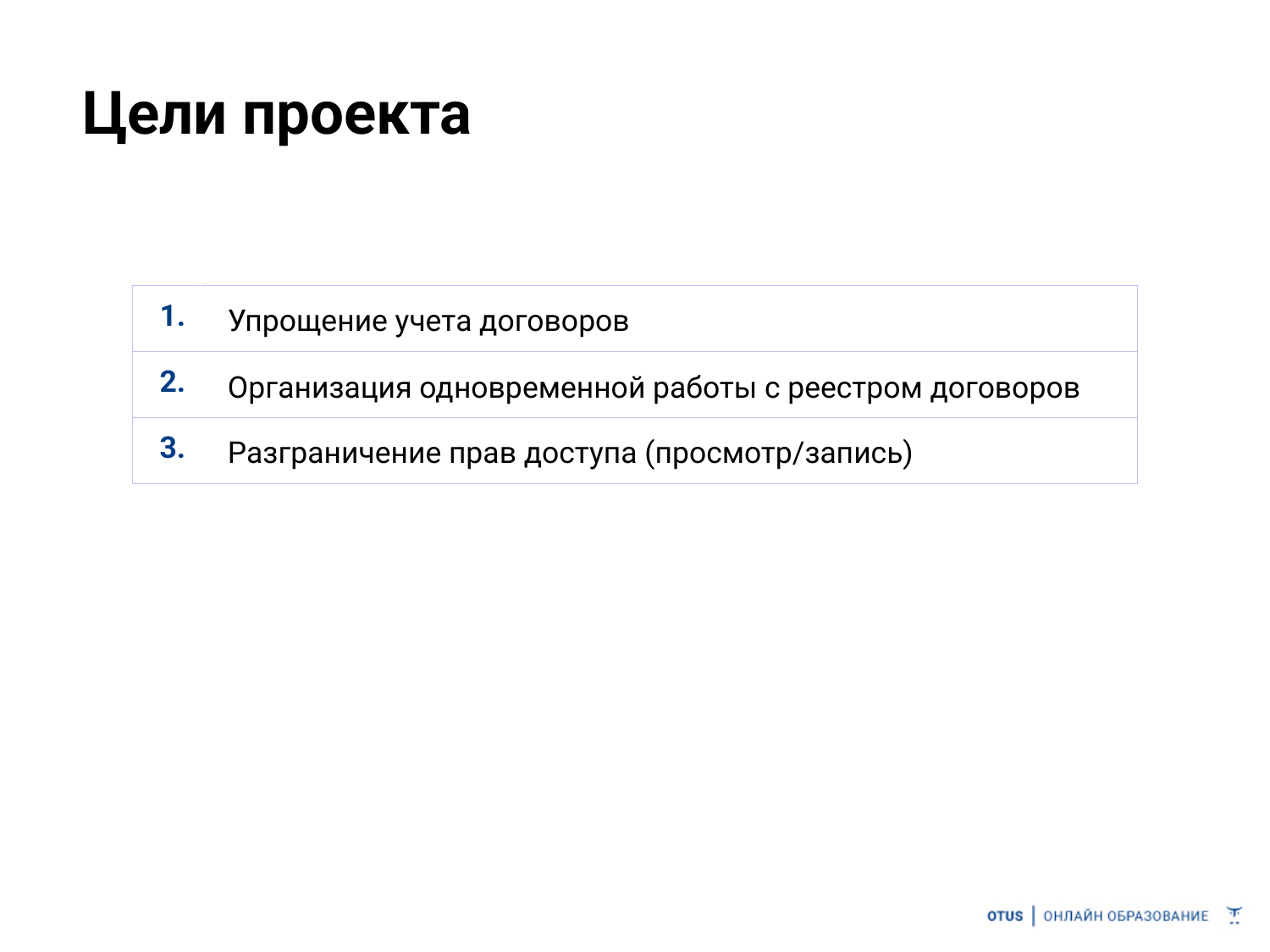

# Цели проекта
| 1. | Упрощение учета договоров |
| --- | --- |
| 2. | Организация одновременной работы с реестром договоров |
| 3. | Разграничение прав доступа (просмотр/запись) |